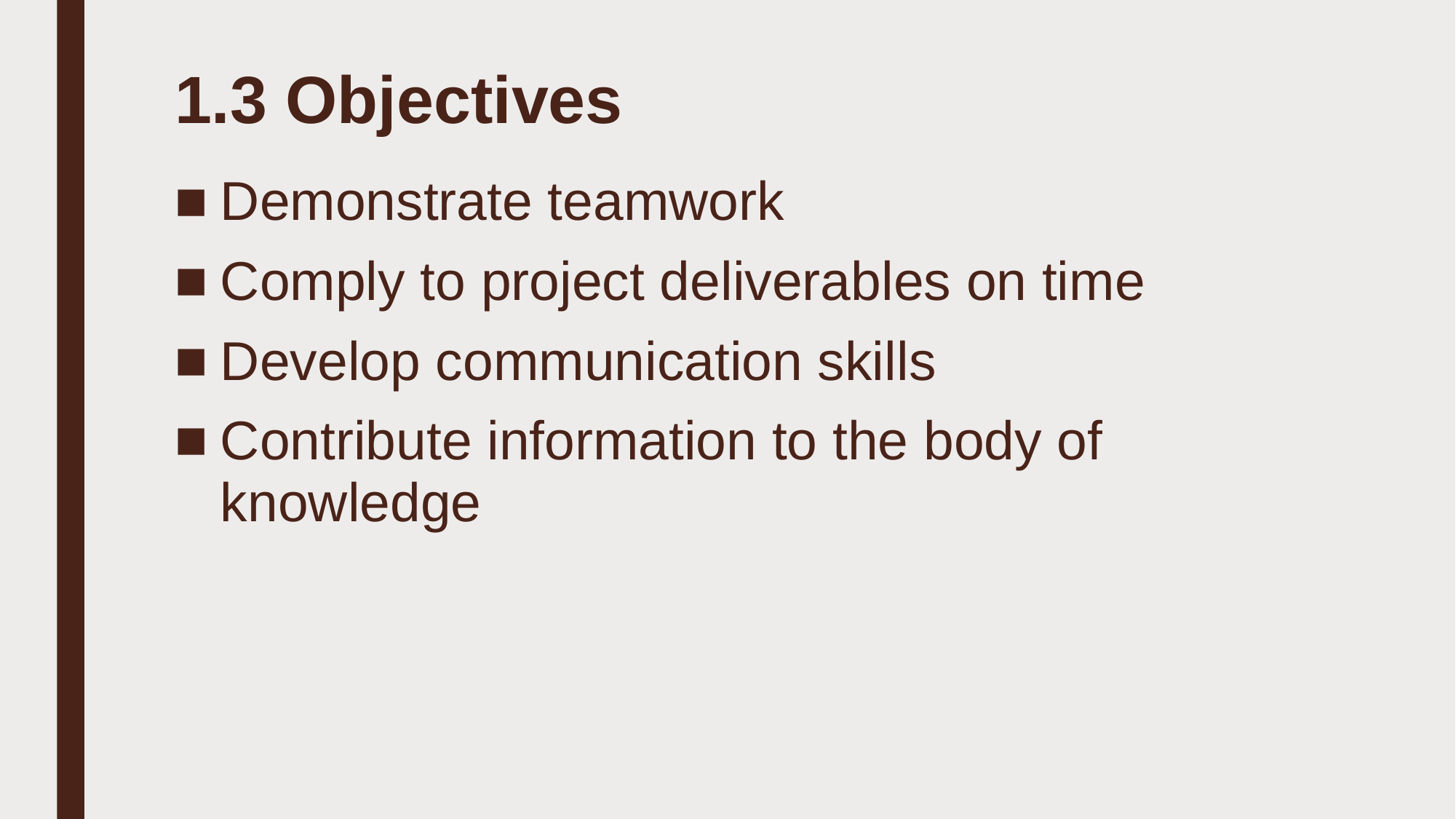

# 1.3 Objectives
Demonstrate teamwork
Comply to project deliverables on time
Develop communication skills
Contribute information to the body of knowledge